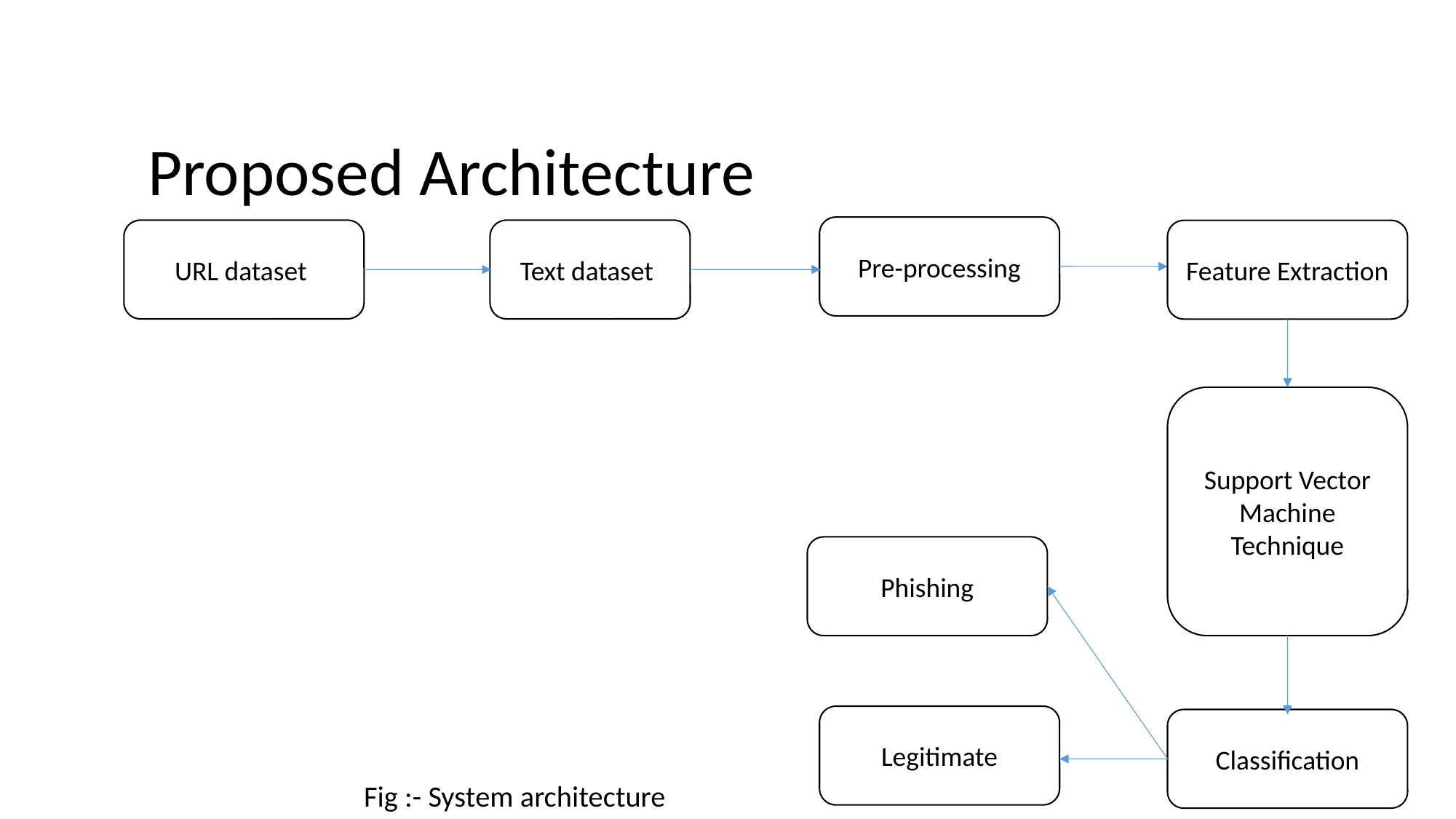

# Proposed Architecture
Pre-processing
URL dataset
Text dataset
Feature Extraction
Support Vector Machine Technique
Phishing
Legitimate
Classification
Fig :- System architecture